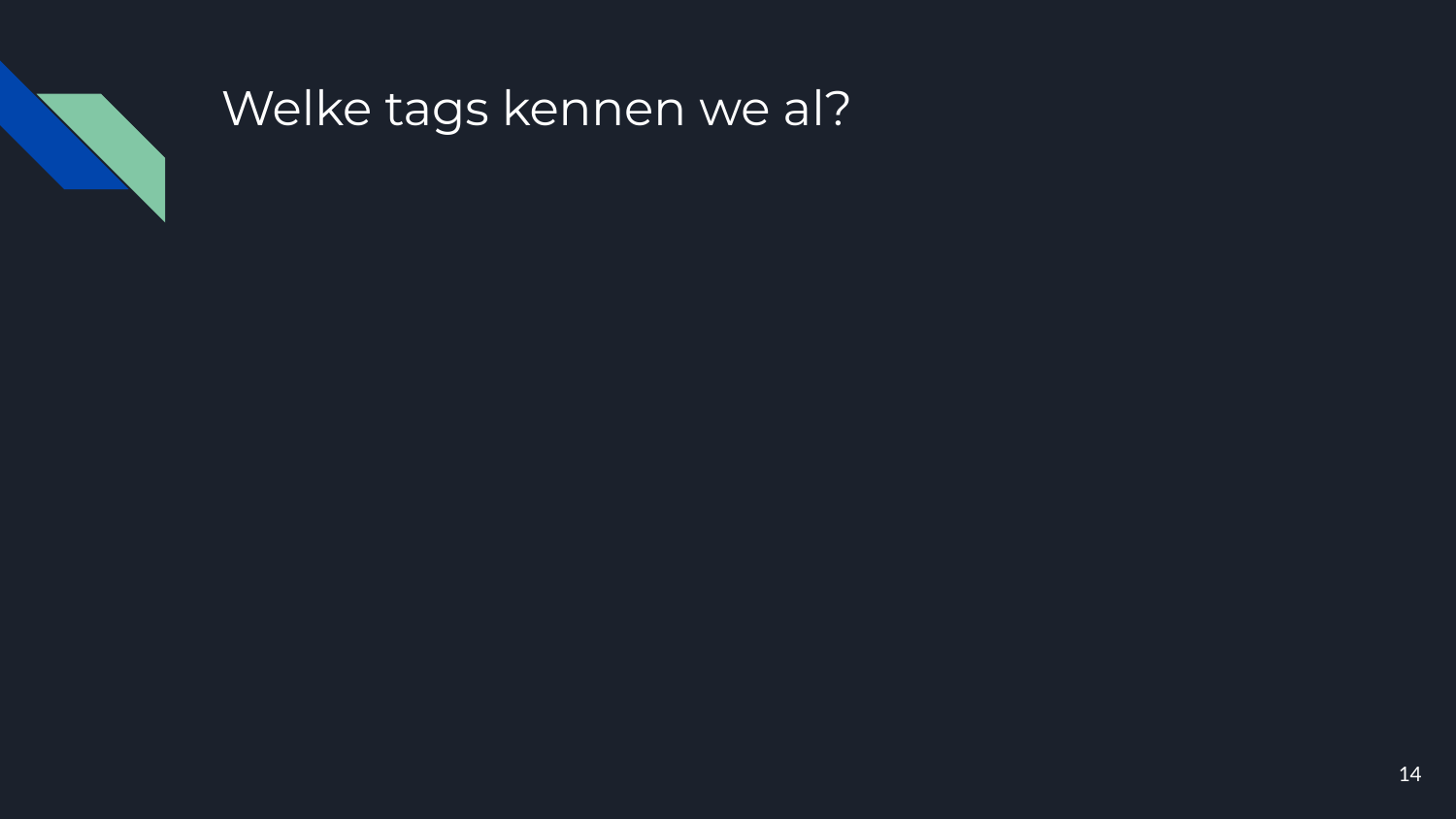

# Welke tags kennen we al?
14